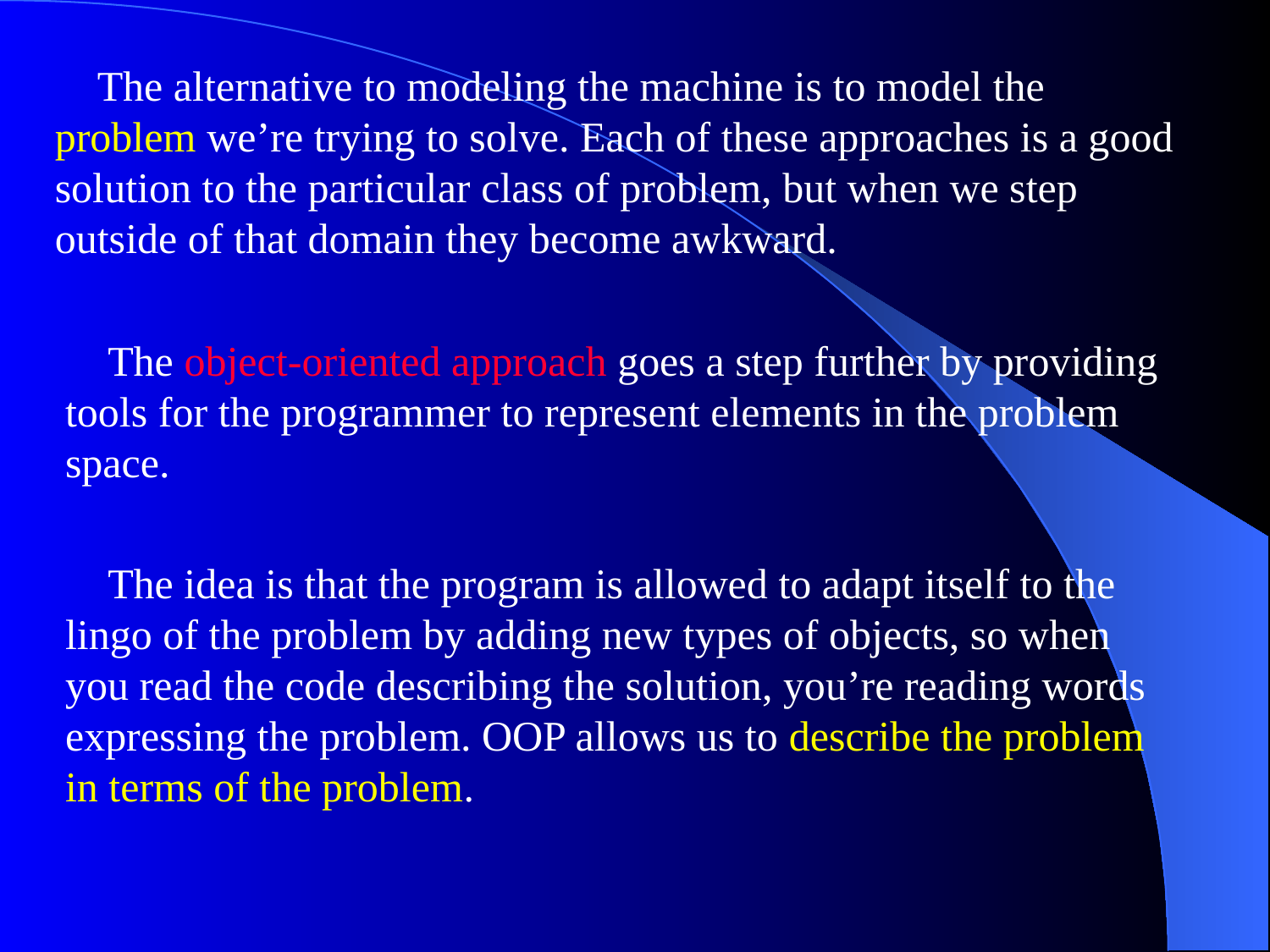

The alternative to modeling the machine is to model the problem we’re trying to solve. Each of these approaches is a good solution to the particular class of problem, but when we step outside of that domain they become awkward.
    The object-oriented approach goes a step further by providing tools for the programmer to represent elements in the problem space.
    The idea is that the program is allowed to adapt itself to the lingo of the problem by adding new types of objects, so when you read the code describing the solution, you’re reading words expressing the problem. OOP allows us to describe the problem in terms of the problem.